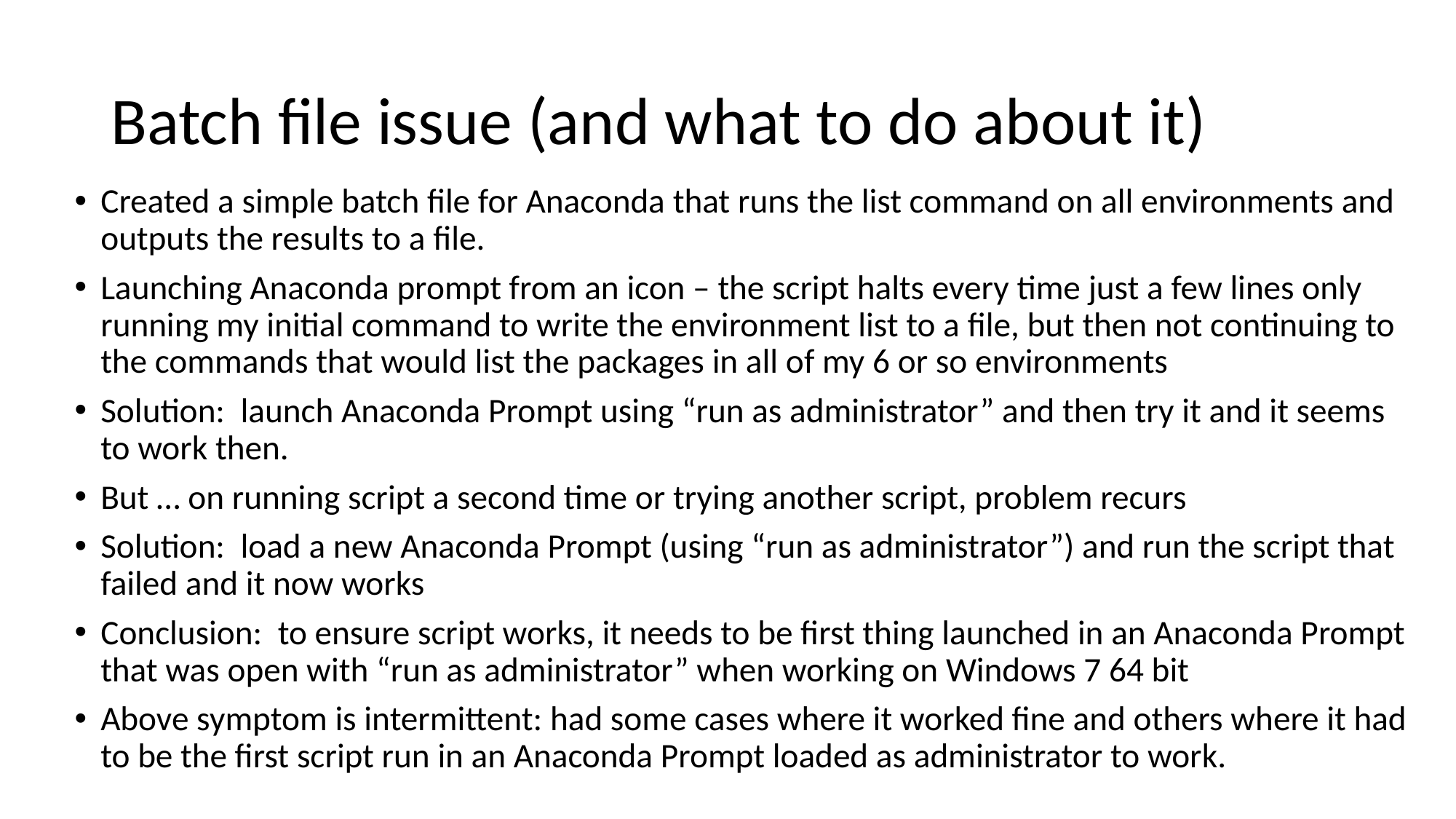

# Batch file issue (and what to do about it)
Created a simple batch file for Anaconda that runs the list command on all environments and outputs the results to a file.
Launching Anaconda prompt from an icon – the script halts every time just a few lines only running my initial command to write the environment list to a file, but then not continuing to the commands that would list the packages in all of my 6 or so environments
Solution:  launch Anaconda Prompt using “run as administrator” and then try it and it seems to work then.
But … on running script a second time or trying another script, problem recurs
Solution:  load a new Anaconda Prompt (using “run as administrator”) and run the script that failed and it now works
Conclusion:  to ensure script works, it needs to be first thing launched in an Anaconda Prompt that was open with “run as administrator” when working on Windows 7 64 bit
Above symptom is intermittent: had some cases where it worked fine and others where it had to be the first script run in an Anaconda Prompt loaded as administrator to work.